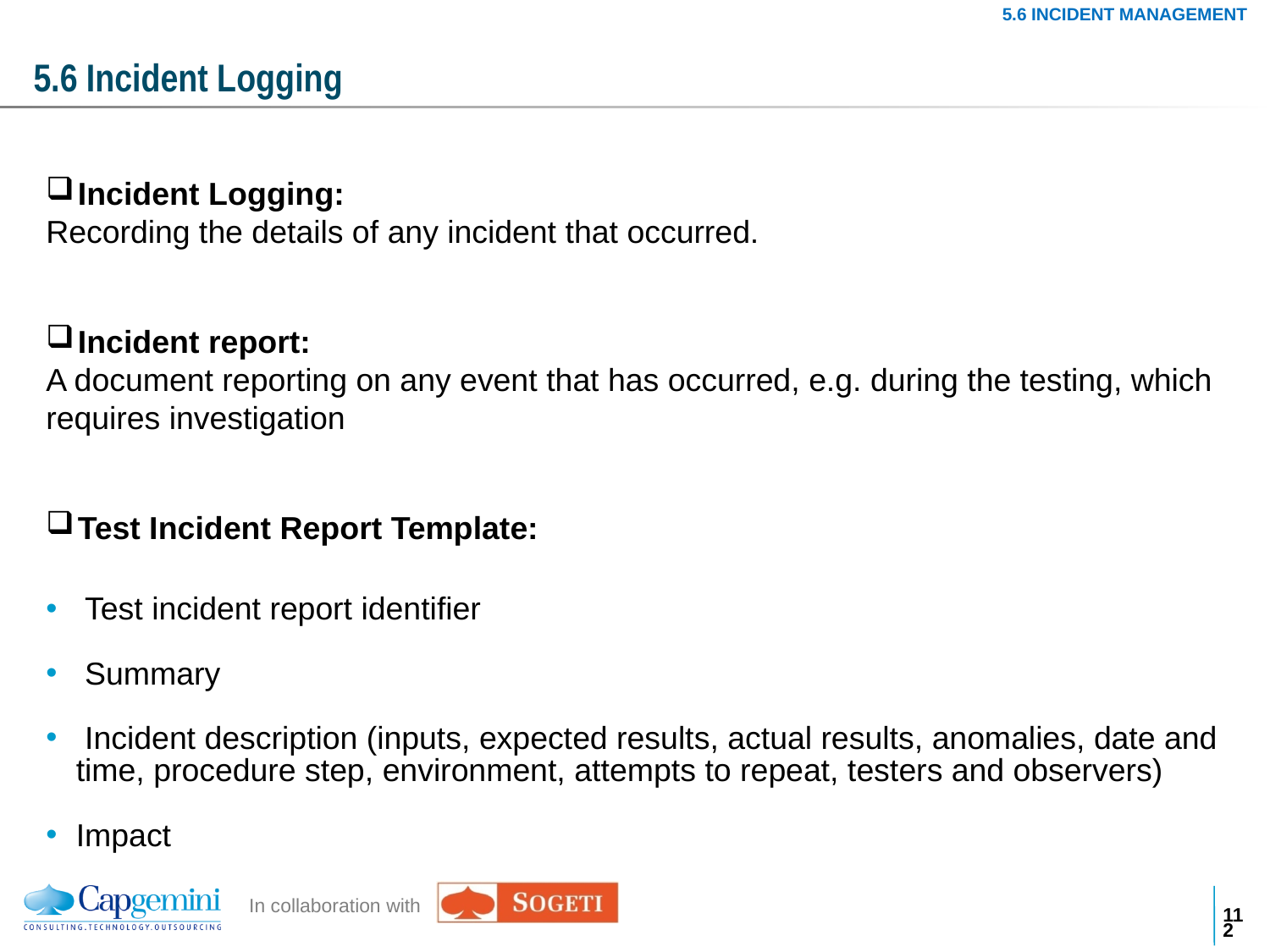

5.6 INCIDENT MANAGEMENT
# 5.6 Incident Logging

Incident Logging:
Recording the details of any incident that occurred.

Incident report:
A document reporting on any event that has occurred, e.g. during the testing, which requires investigation

Test Incident Report Template:

 Test incident report identifier

 Summary

 Incident description (inputs, expected results, actual results, anomalies, date and time, procedure step, environment, attempts to repeat, testers and observers)

Impact
112